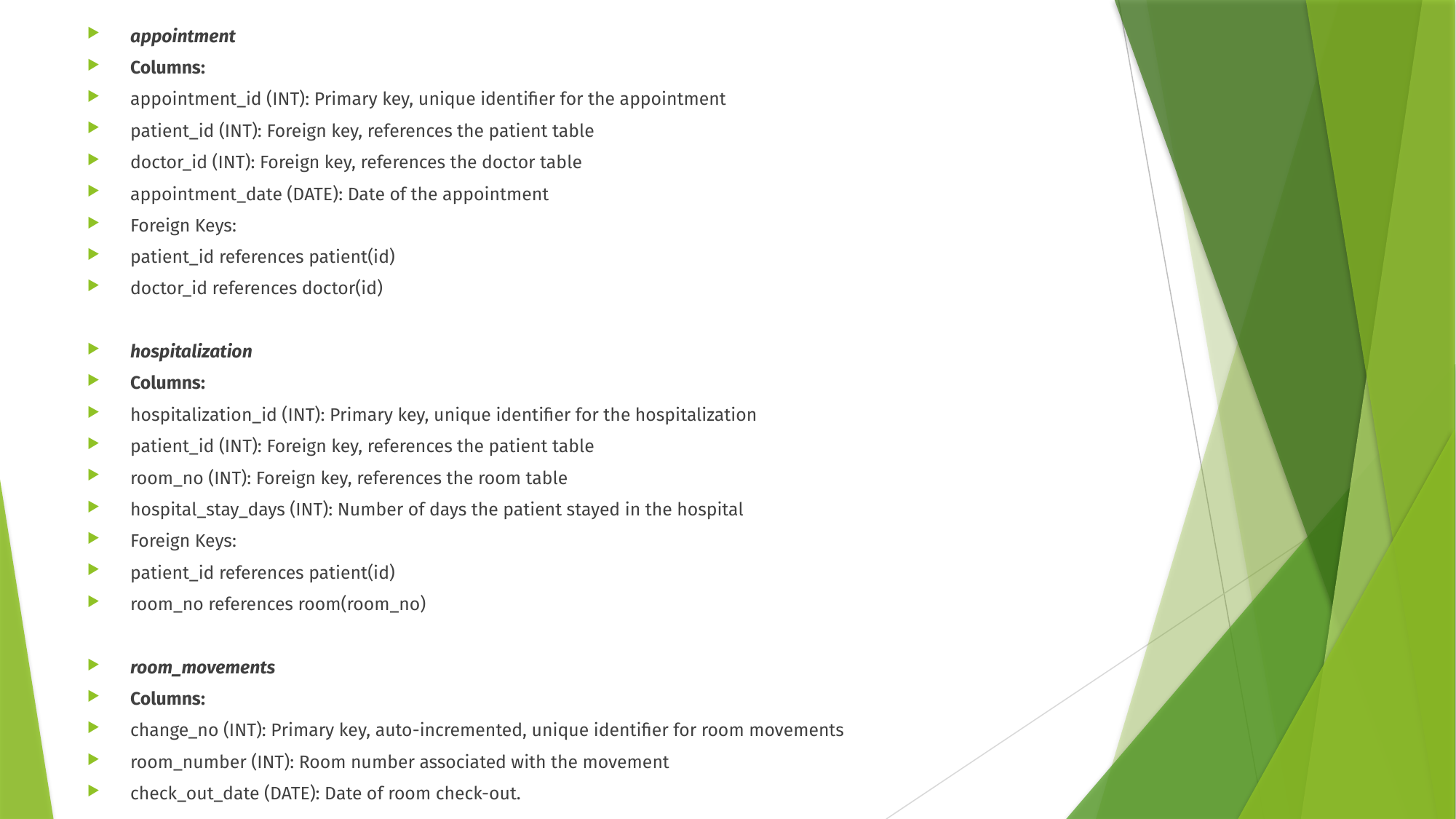

appointment
Columns:
appointment_id (INT): Primary key, unique identifier for the appointment
patient_id (INT): Foreign key, references the patient table
doctor_id (INT): Foreign key, references the doctor table
appointment_date (DATE): Date of the appointment
Foreign Keys:
patient_id references patient(id)
doctor_id references doctor(id)

hospitalization
Columns:
hospitalization_id (INT): Primary key, unique identifier for the hospitalization
patient_id (INT): Foreign key, references the patient table
room_no (INT): Foreign key, references the room table
hospital_stay_days (INT): Number of days the patient stayed in the hospital
Foreign Keys:
patient_id references patient(id)
room_no references room(room_no)

room_movements
Columns:
change_no (INT): Primary key, auto-incremented, unique identifier for room movements
room_number (INT): Room number associated with the movement
check_out_date (DATE): Date of room check-out.